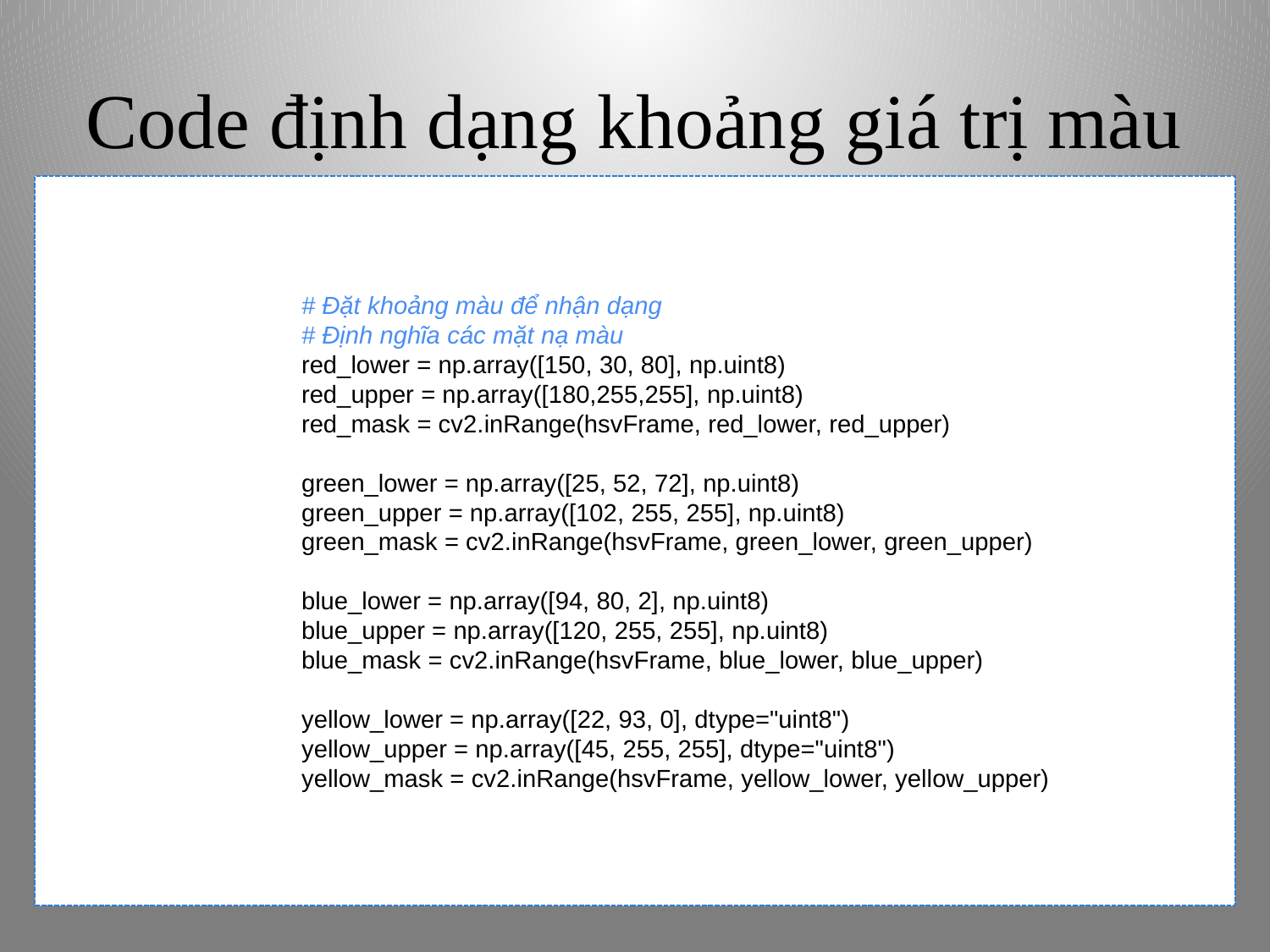

# Code định dạng khoảng giá trị màu
# Đặt khoảng màu để nhận dạng # Định nghĩa các mặt nạ màu red_lower = np.array([150, 30, 80], np.uint8) red_upper = np.array([180,255,255], np.uint8) red_mask = cv2.inRange(hsvFrame, red_lower, red_upper) green_lower = np.array([25, 52, 72], np.uint8) green_upper = np.array([102, 255, 255], np.uint8) green_mask = cv2.inRange(hsvFrame, green_lower, green_upper) blue_lower = np.array([94, 80, 2], np.uint8) blue_upper = np.array([120, 255, 255], np.uint8) blue_mask = cv2.inRange(hsvFrame, blue_lower, blue_upper) yellow_lower = np.array([22, 93, 0], dtype="uint8") yellow_upper = np.array([45, 255, 255], dtype="uint8") yellow_mask = cv2.inRange(hsvFrame, yellow_lower, yellow_upper)